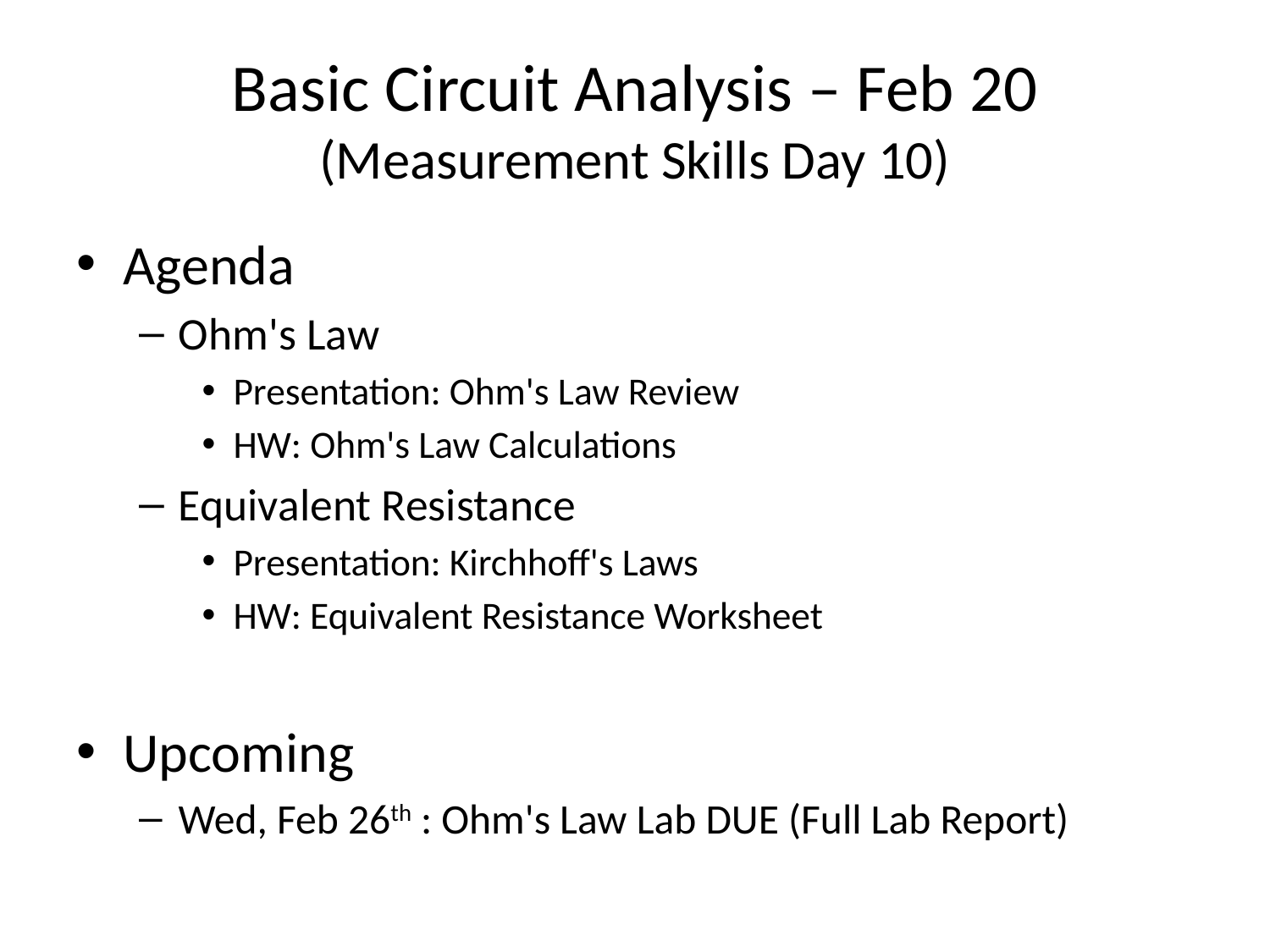

# Basic Circuit Analysis – Feb 20 (Measurement Skills Day 10)
Agenda
Ohm's Law
Presentation: Ohm's Law Review
HW: Ohm's Law Calculations
Equivalent Resistance
Presentation: Kirchhoff's Laws
HW: Equivalent Resistance Worksheet

Upcoming
Wed, Feb 26th : Ohm's Law Lab DUE (Full Lab Report)